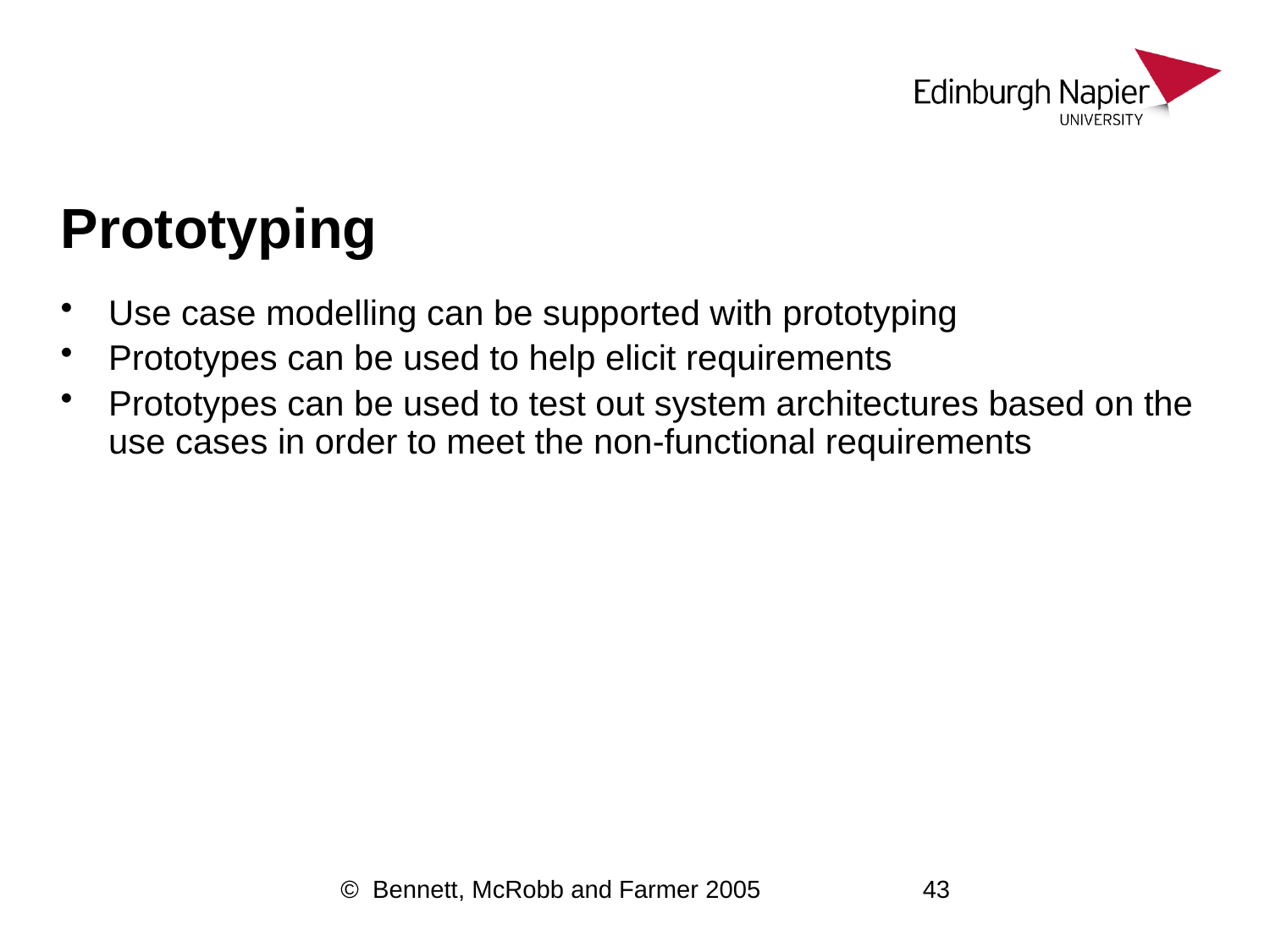

# Prototyping
Use case modelling can be supported with prototyping
Prototypes can be used to help elicit requirements
Prototypes can be used to test out system architectures based on the use cases in order to meet the non-functional requirements
©  Bennett, McRobb and Farmer 2005
43